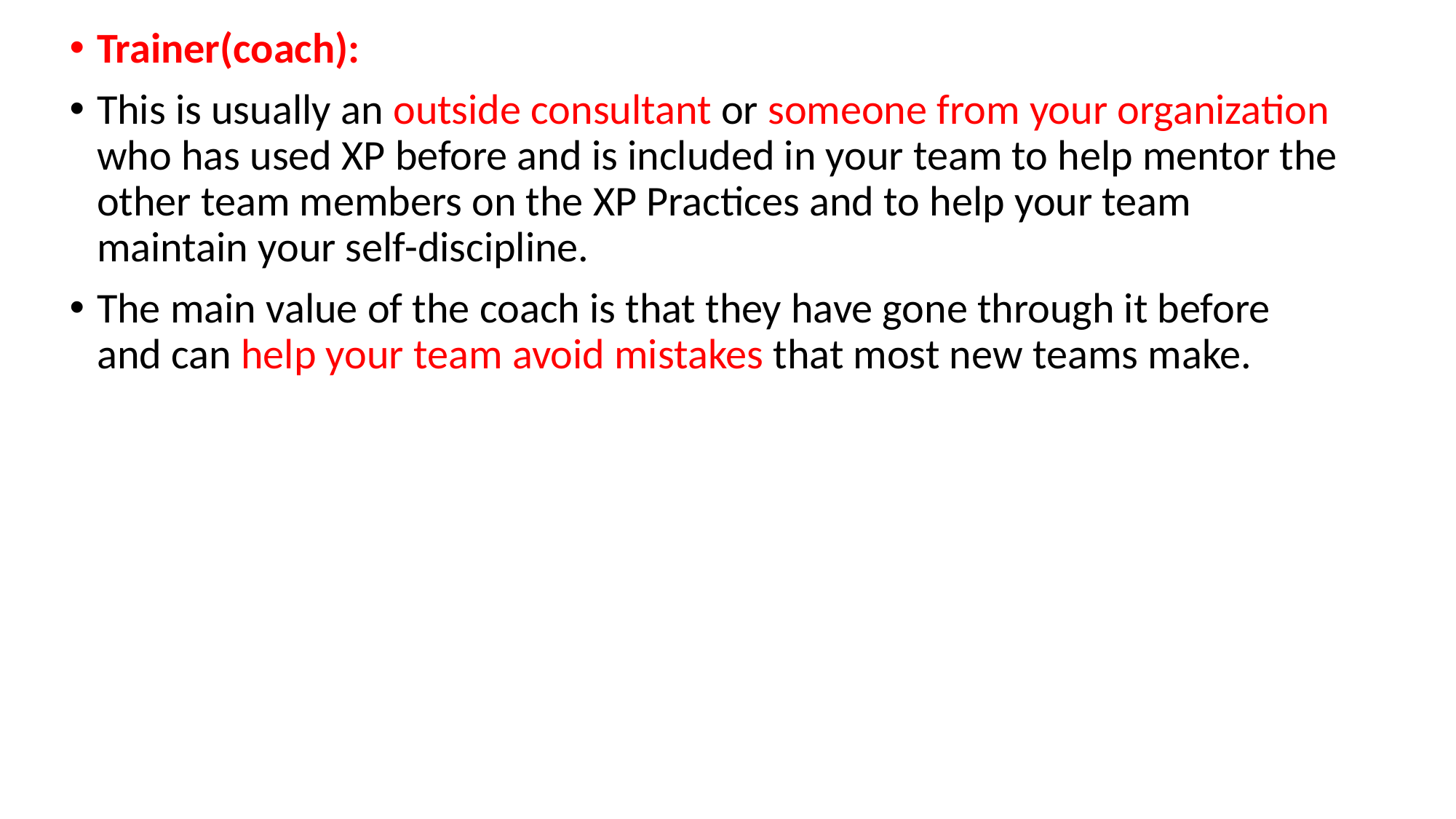

Trainer(coach):
This is usually an outside consultant or someone from your organization who has used XP before and is included in your team to help mentor the other team members on the XP Practices and to help your team maintain your self-discipline.
The main value of the coach is that they have gone through it before and can help your team avoid mistakes that most new teams make.